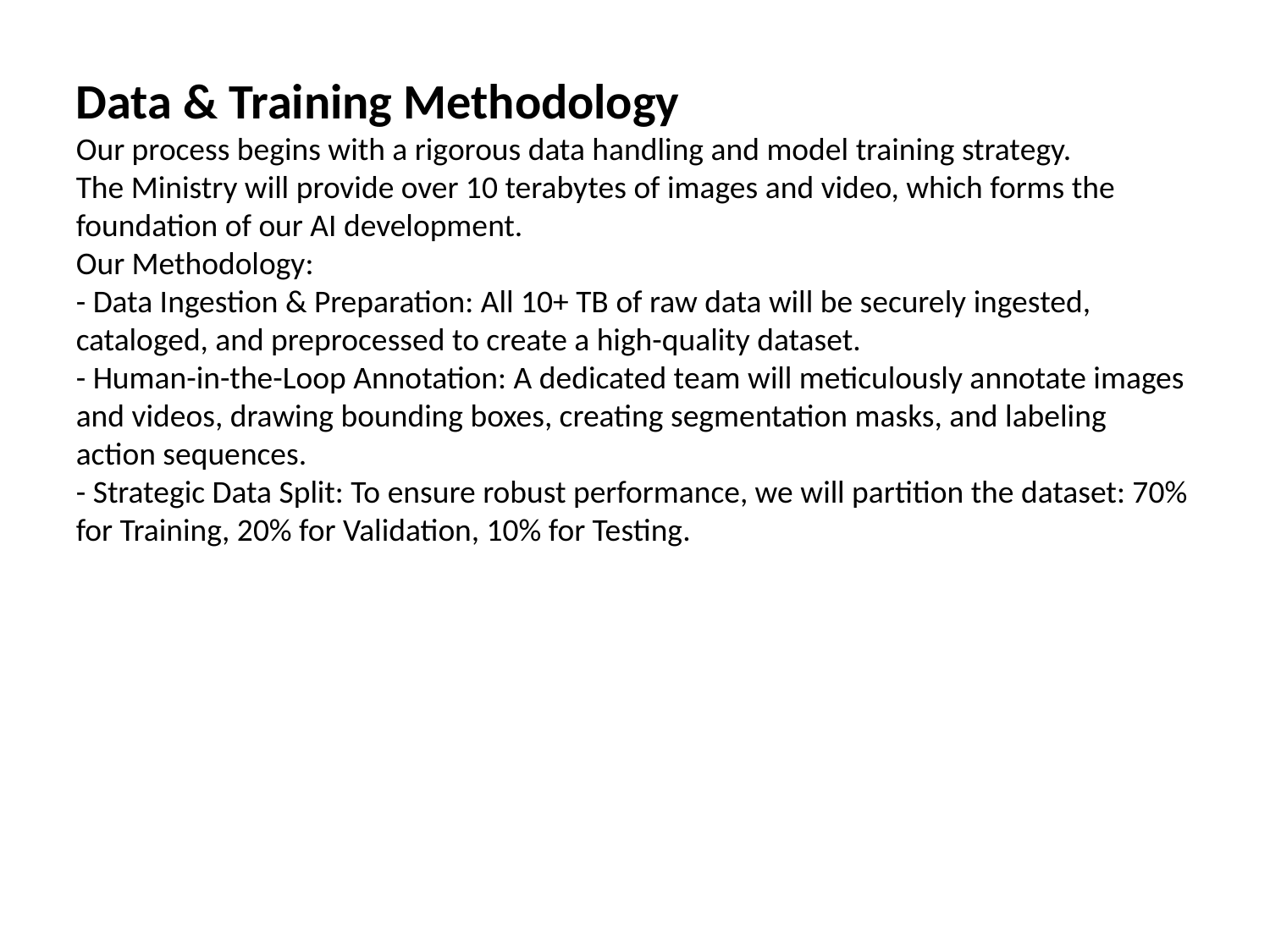

Data & Training Methodology
Our process begins with a rigorous data handling and model training strategy.
The Ministry will provide over 10 terabytes of images and video, which forms the foundation of our AI development.
Our Methodology:
- Data Ingestion & Preparation: All 10+ TB of raw data will be securely ingested, cataloged, and preprocessed to create a high-quality dataset.
- Human-in-the-Loop Annotation: A dedicated team will meticulously annotate images and videos, drawing bounding boxes, creating segmentation masks, and labeling action sequences.
- Strategic Data Split: To ensure robust performance, we will partition the dataset: 70% for Training, 20% for Validation, 10% for Testing.